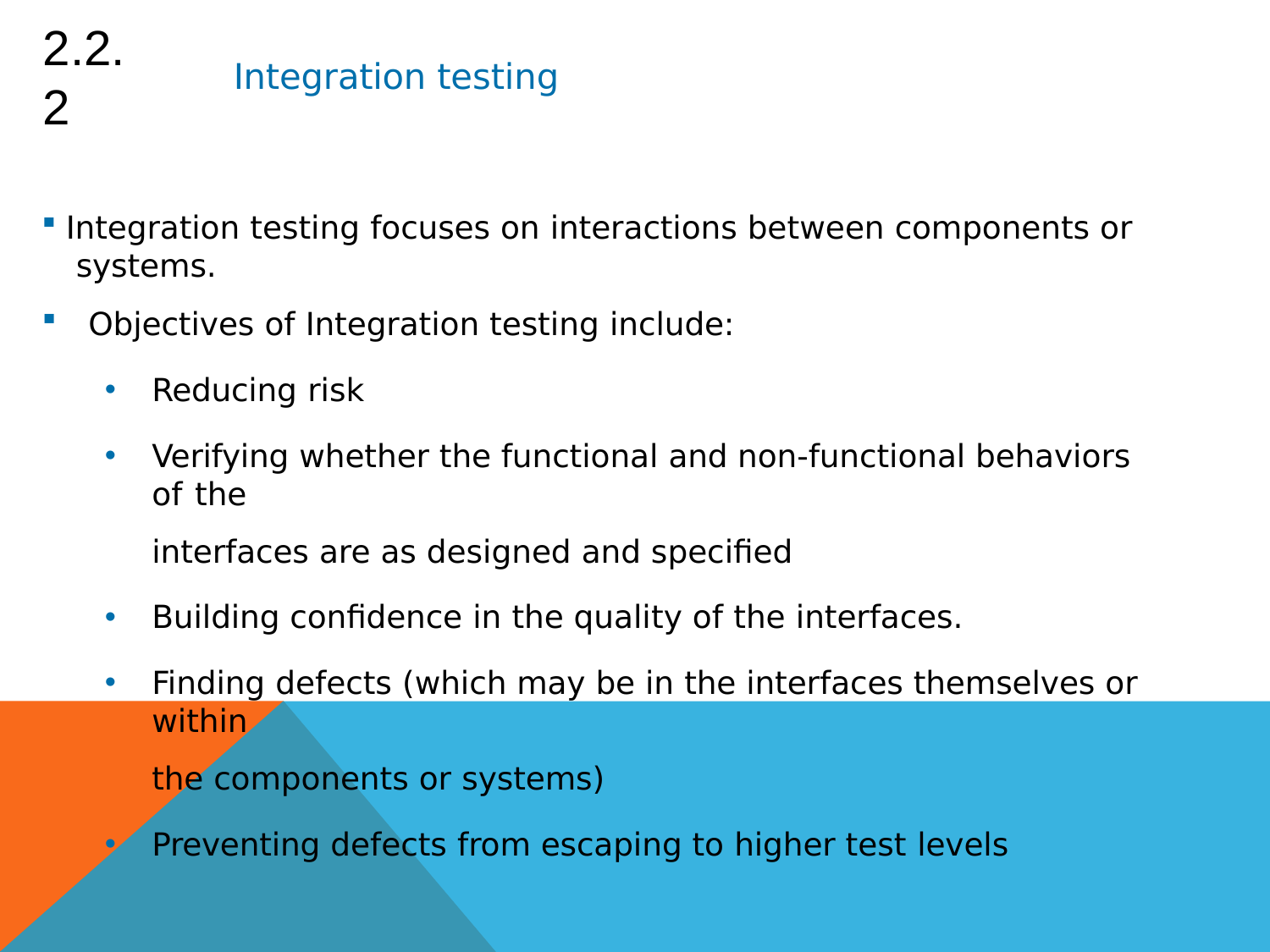

# 2.2.2
Integration testing
Integration testing focuses on interactions between components or  systems.
Objectives of Integration testing include:
Reducing risk
Verifying whether the functional and non-functional behaviors of the
interfaces are as designed and specified
Building confidence in the quality of the interfaces.
Finding defects (which may be in the interfaces themselves or within
the components or systems)
Preventing defects from escaping to higher test levels